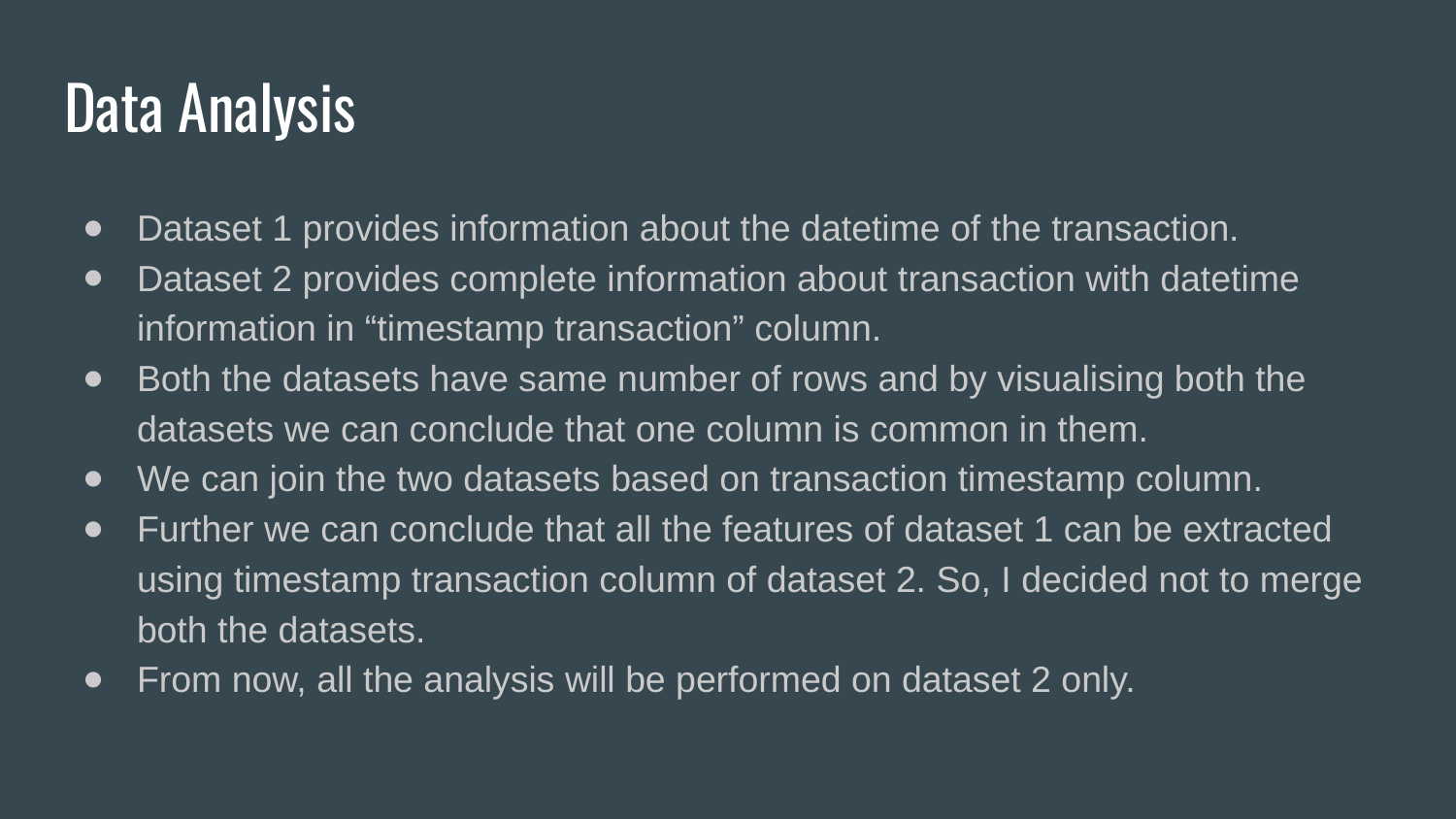

# Data Analysis
Dataset 1 provides information about the datetime of the transaction.
Dataset 2 provides complete information about transaction with datetime information in “timestamp transaction” column.
Both the datasets have same number of rows and by visualising both the datasets we can conclude that one column is common in them.
We can join the two datasets based on transaction timestamp column.
Further we can conclude that all the features of dataset 1 can be extracted using timestamp transaction column of dataset 2. So, I decided not to merge both the datasets.
From now, all the analysis will be performed on dataset 2 only.